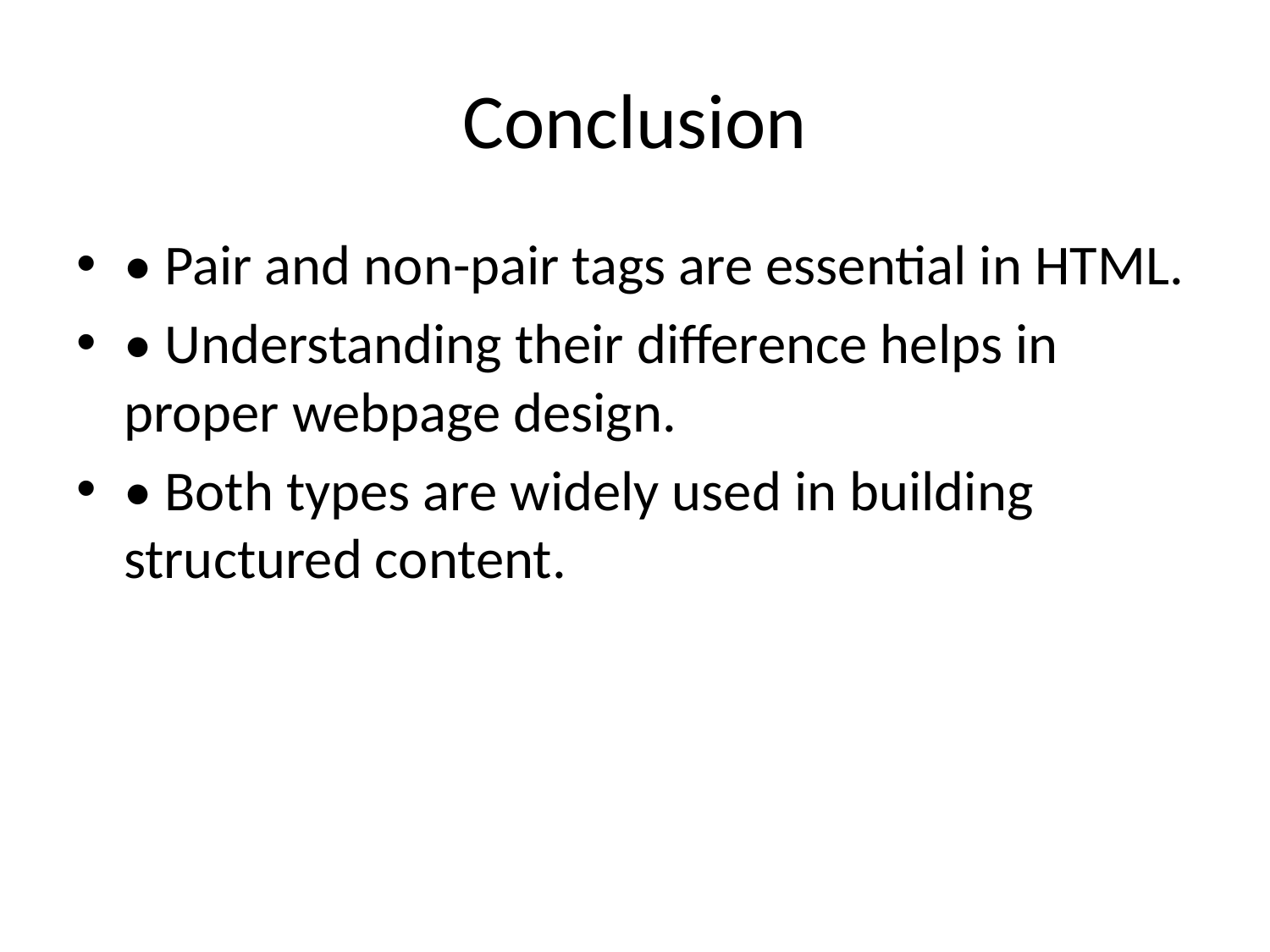

# Conclusion
• Pair and non-pair tags are essential in HTML.
• Understanding their difference helps in proper webpage design.
• Both types are widely used in building structured content.